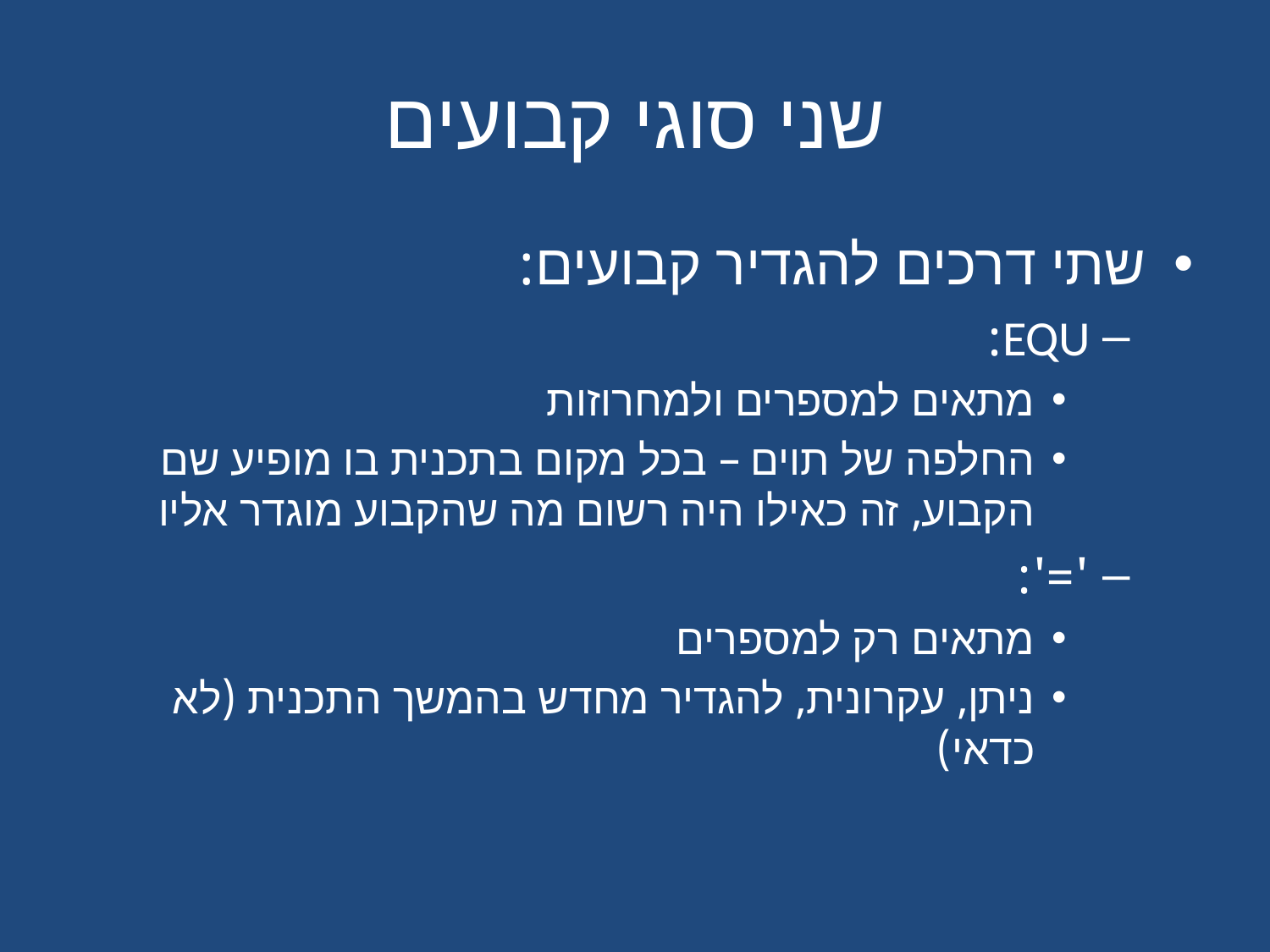

# שני סוגי קבועים
שתי דרכים להגדיר קבועים:
EQU:
מתאים למספרים ולמחרוזות
החלפה של תוים – בכל מקום בתכנית בו מופיע שם הקבוע, זה כאילו היה רשום מה שהקבוע מוגדר אליו
'=':
מתאים רק למספרים
ניתן, עקרונית, להגדיר מחדש בהמשך התכנית (לא כדאי)